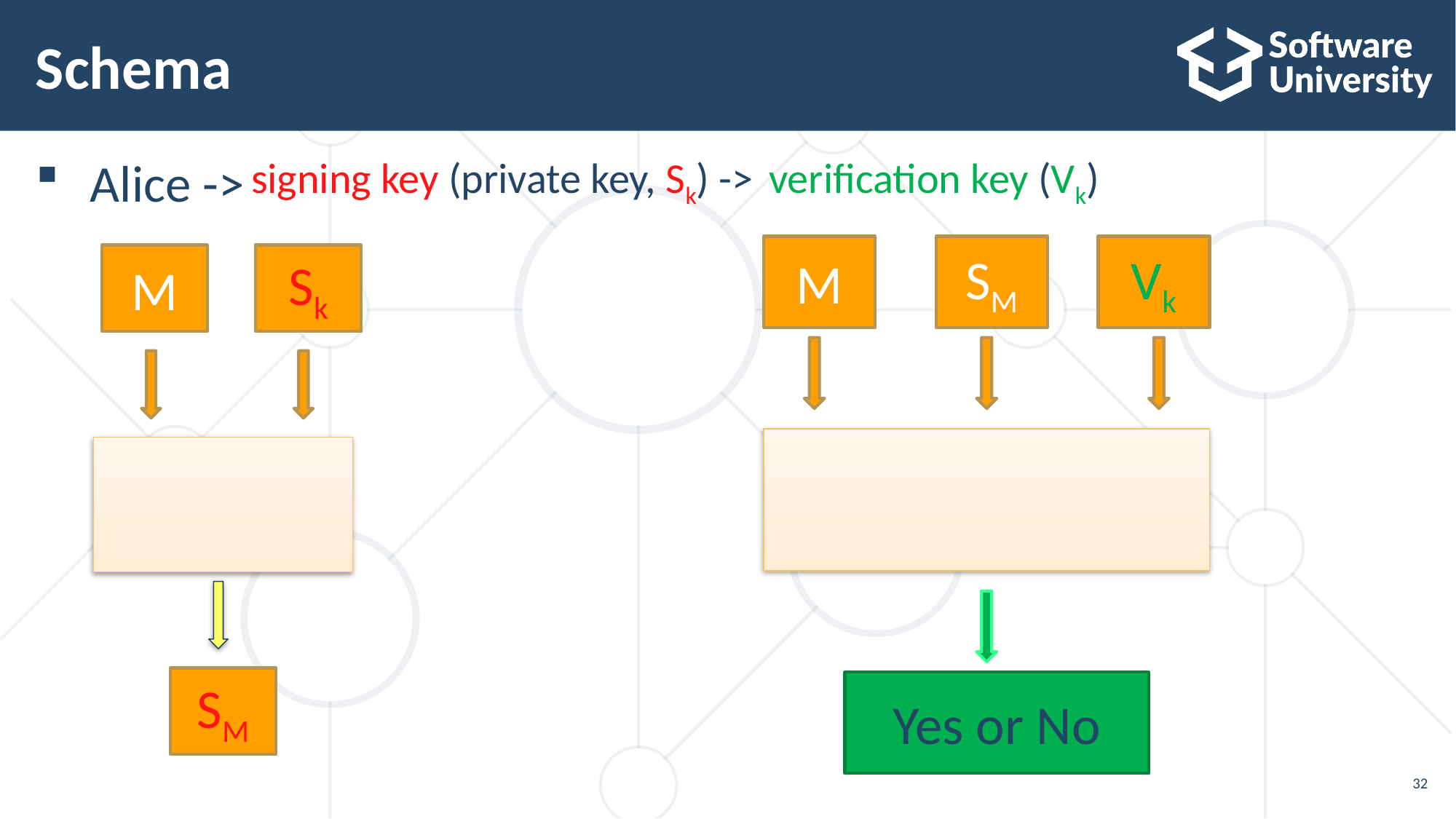

# Schema

Alice ->

signing key (private key, Sk) ->
verification key (Vk)
M
SM
Vk

Yes or No
M
Sk

SM
32